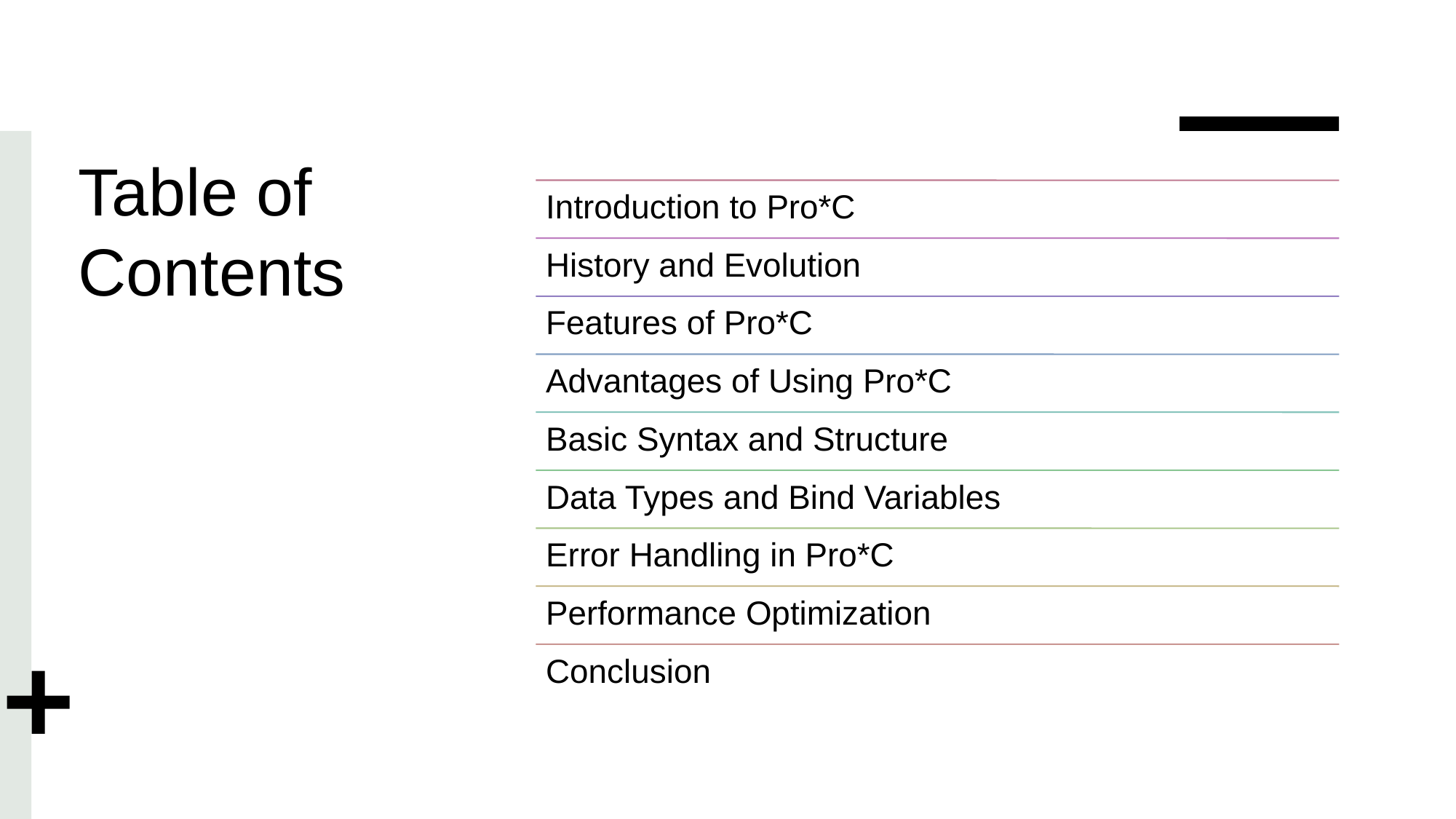

# Table of Contents
Introduction to Pro*C
History and Evolution
Features of Pro*C
Advantages of Using Pro*C
Basic Syntax and Structure
Data Types and Bind Variables
Error Handling in Pro*C
Performance Optimization
Conclusion